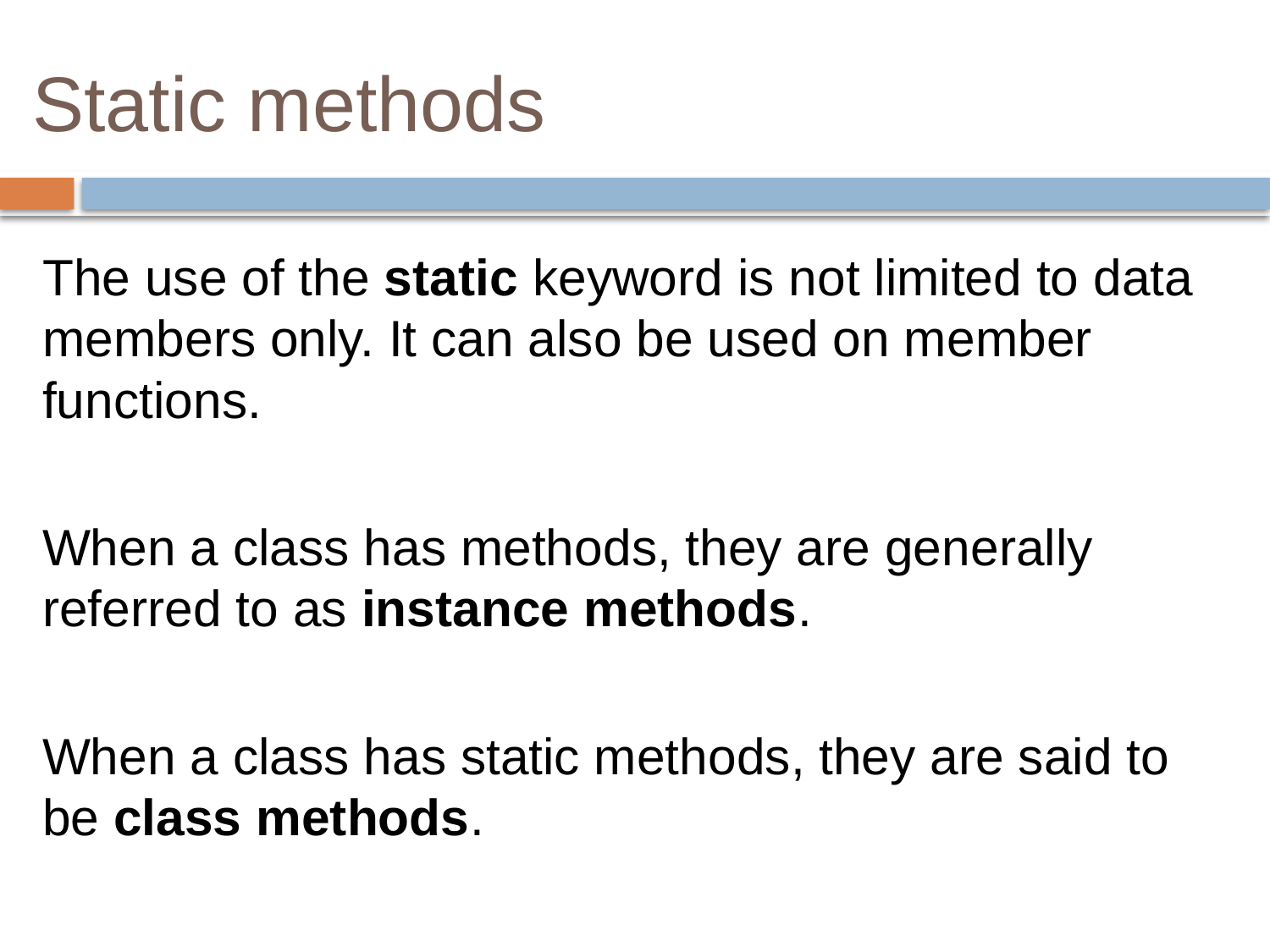

# Static methods
The use of the static keyword is not limited to data members only. It can also be used on member functions.

When a class has methods, they are generally referred to as instance methods.

When a class has static methods, they are said to be class methods.